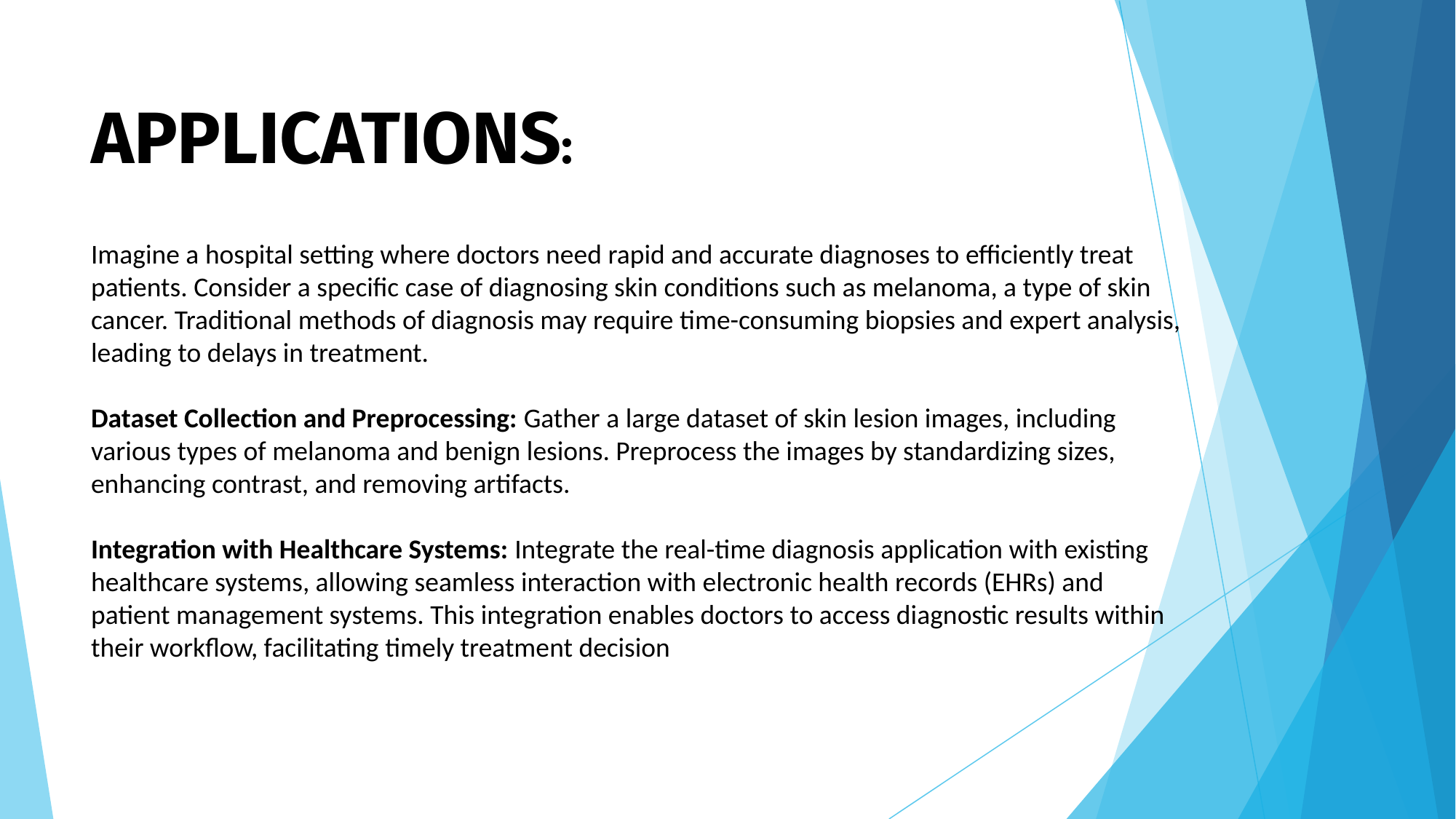

# APPLICATIONS:
Imagine a hospital setting where doctors need rapid and accurate diagnoses to efficiently treat patients. Consider a specific case of diagnosing skin conditions such as melanoma, a type of skin cancer. Traditional methods of diagnosis may require time-consuming biopsies and expert analysis, leading to delays in treatment.

Dataset Collection and Preprocessing: Gather a large dataset of skin lesion images, including various types of melanoma and benign lesions. Preprocess the images by standardizing sizes, enhancing contrast, and removing artifacts.

Integration with Healthcare Systems: Integrate the real-time diagnosis application with existing healthcare systems, allowing seamless interaction with electronic health records (EHRs) and patient management systems. This integration enables doctors to access diagnostic results within their workflow, facilitating timely treatment decision